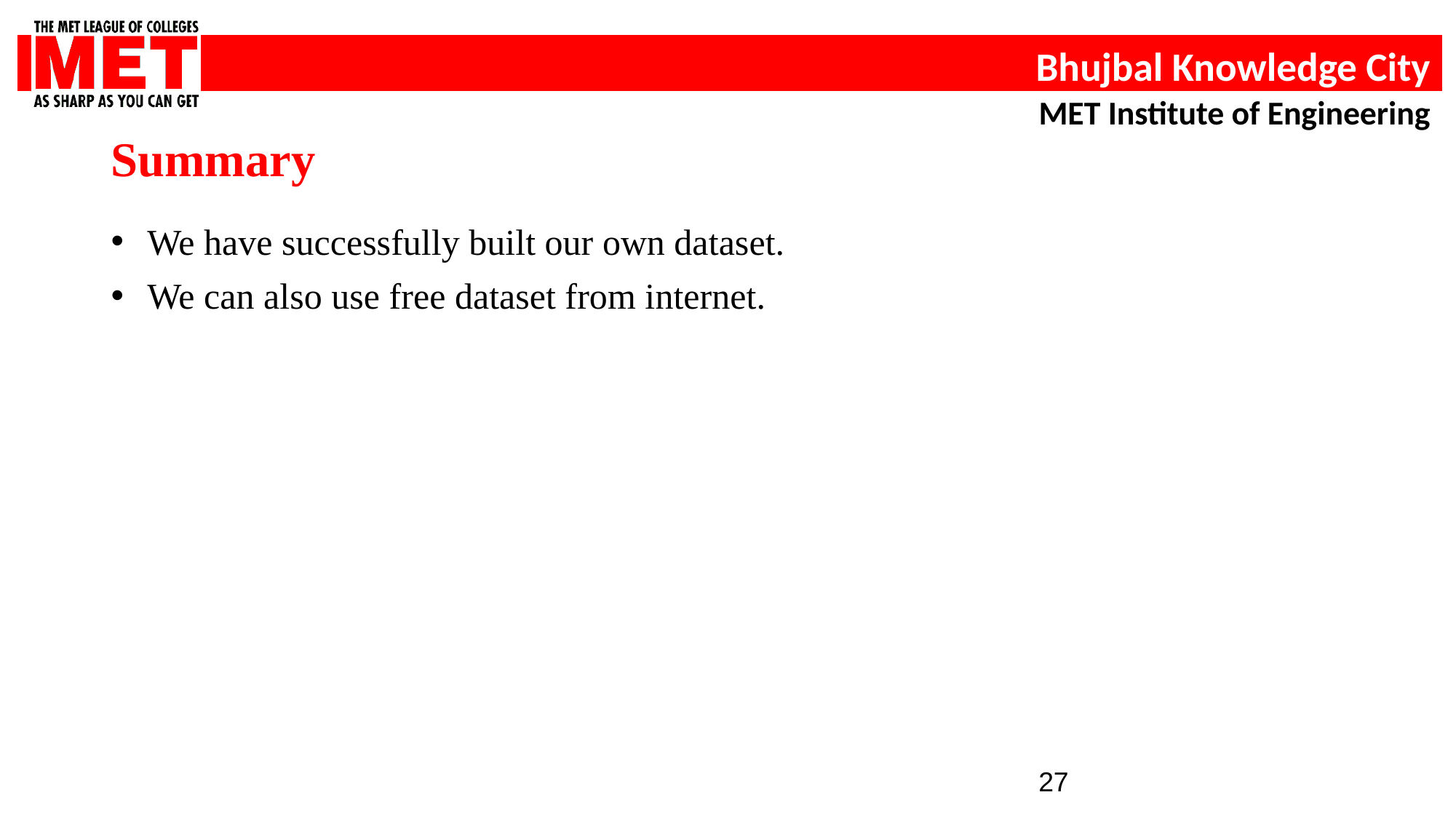

Summary
 We have successfully built our own dataset.
 We can also use free dataset from internet.
27